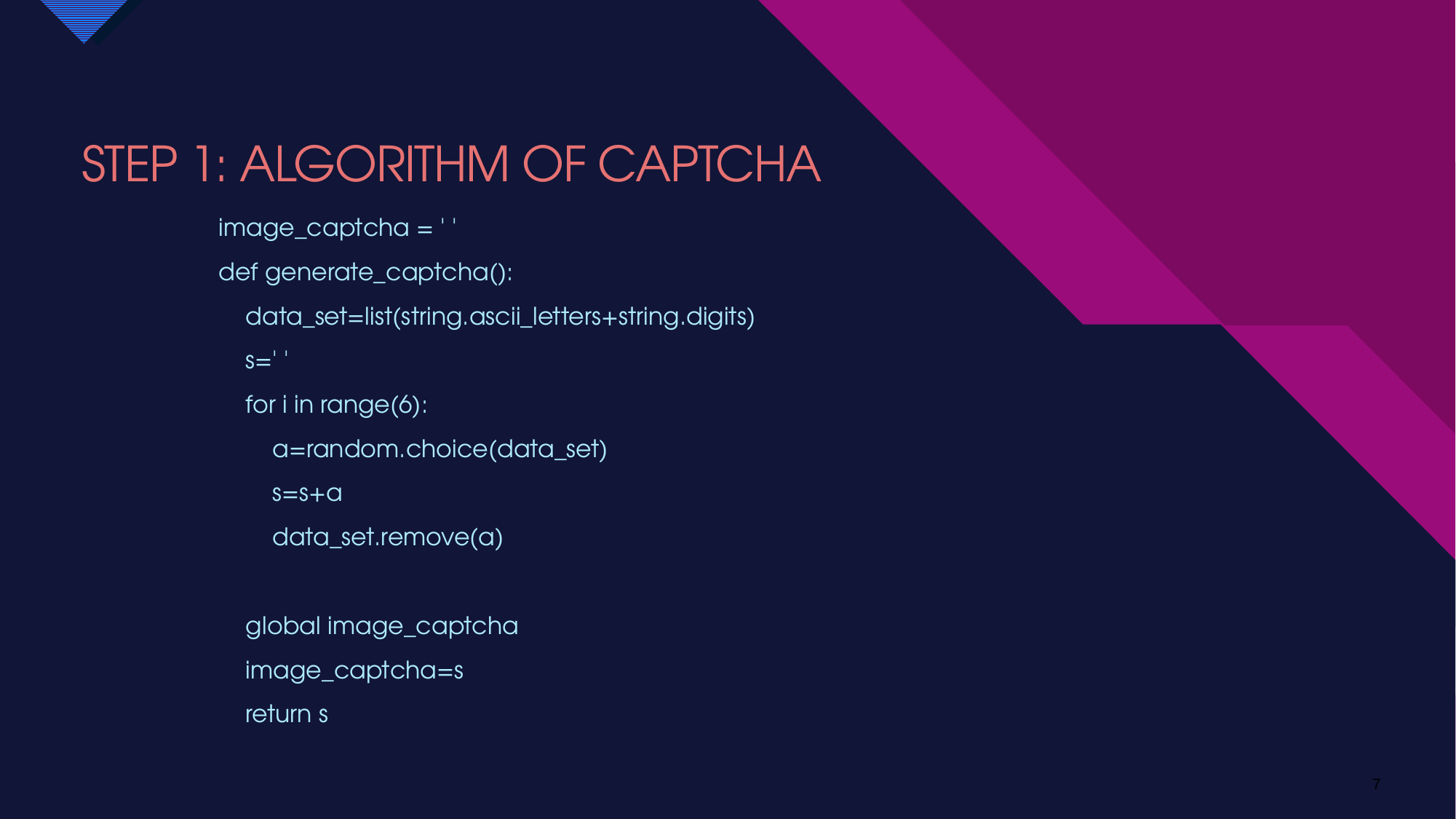

# Step 1: Algorithm of Captcha
image_captcha = ' '
def generate_captcha():
    data_set=list(string.ascii_letters+string.digits)
    s=' '
    for i in range(6):
        a=random.choice(data_set)
        s=s+a
        data_set.remove(a)

    global image_captcha
    image_captcha=s
    return s
7